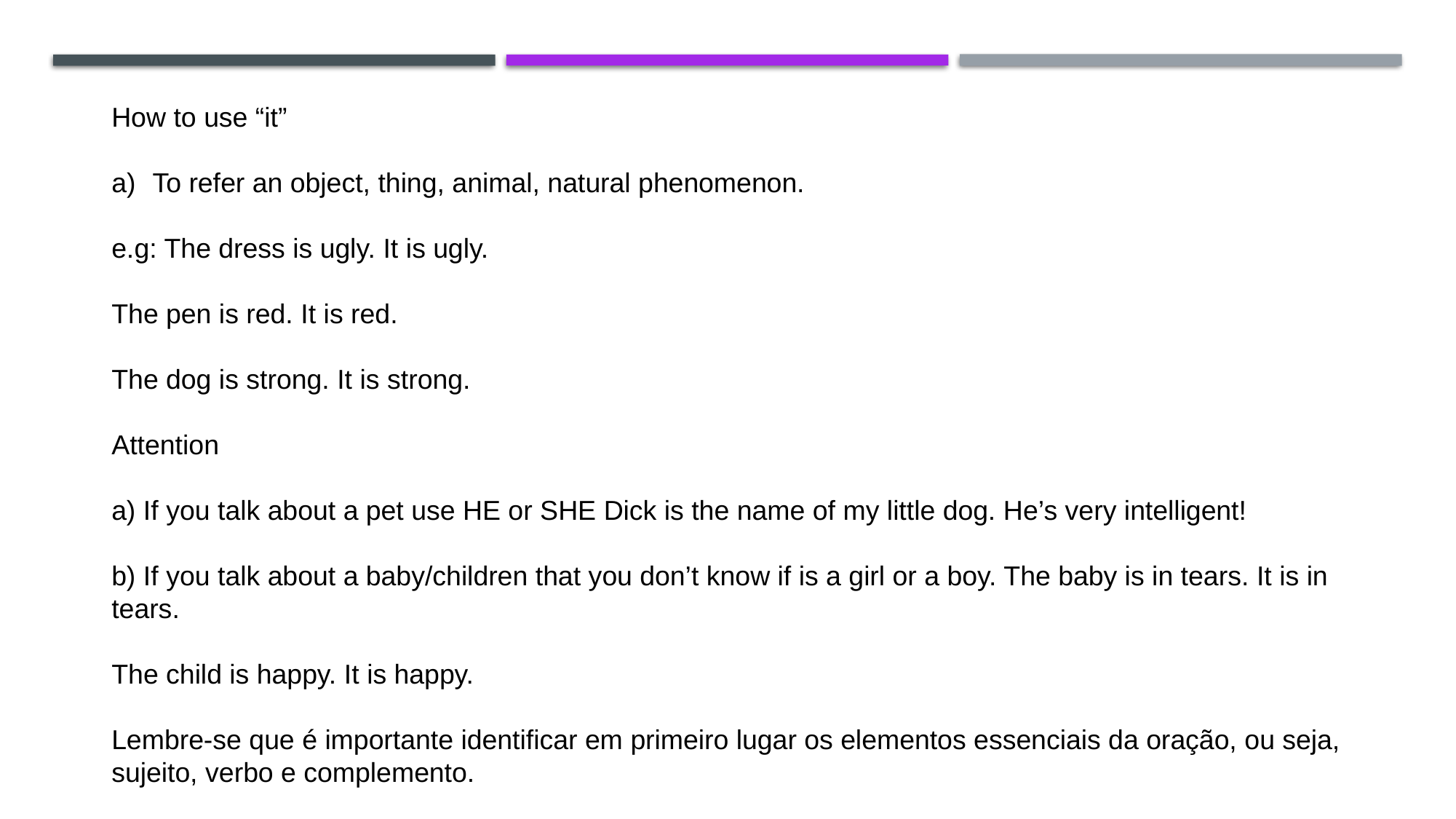

How to use “it”

To refer an object, thing, animal, natural phenomenon.

e.g: The dress is ugly. It is ugly.

The pen is red. It is red.

The dog is strong. It is strong.

Attention

a) If you talk about a pet use HE or SHE Dick is the name of my little dog. He’s very intelligent!

b) If you talk about a baby/children that you don’t know if is a girl or a boy. The baby is in tears. It is in tears.

The child is happy. It is happy.

Lembre-se que é importante identificar em primeiro lugar os elementos essenciais da oração, ou seja, sujeito, verbo e complemento.